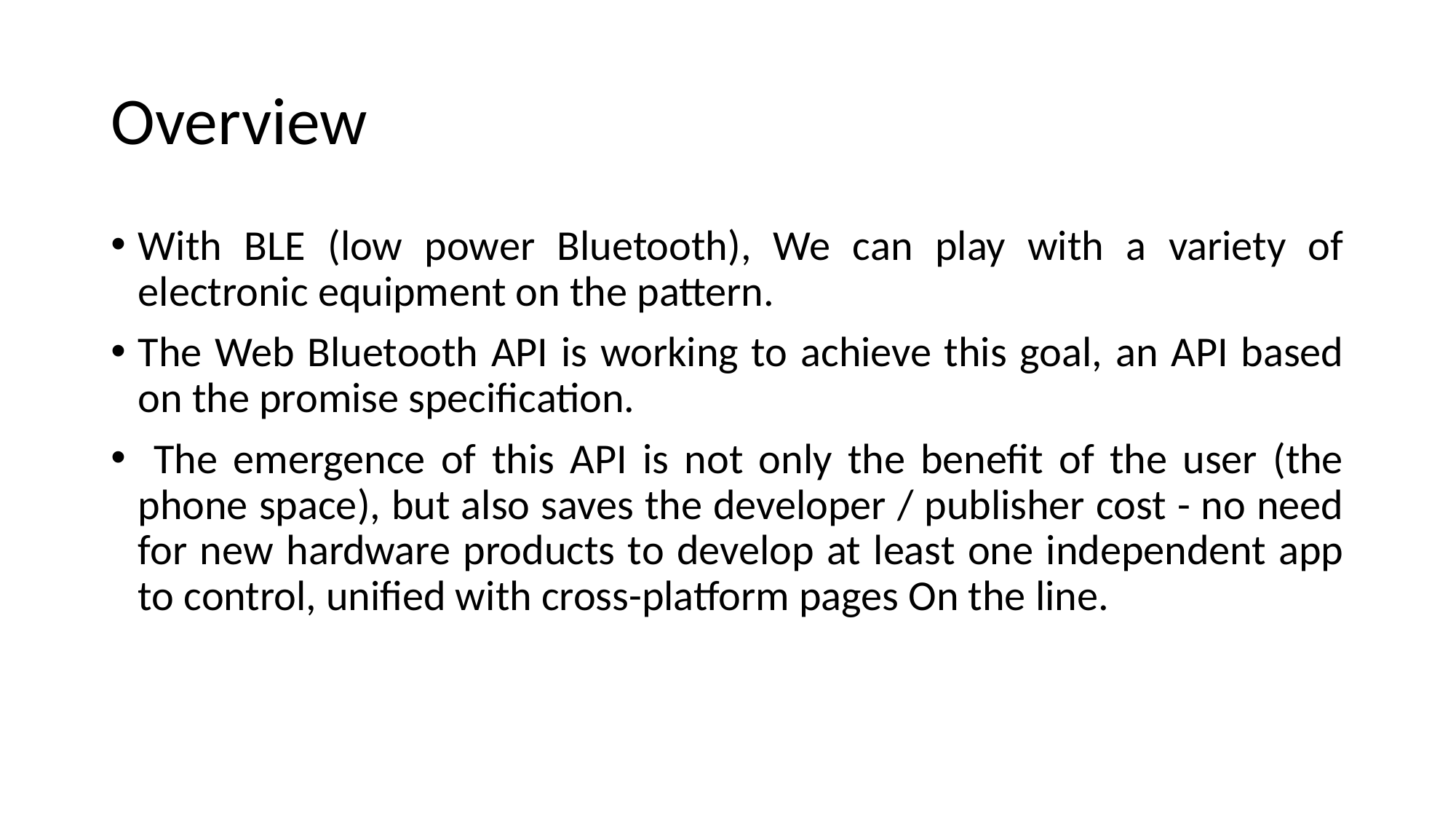

# Overview
With BLE (low power Bluetooth), We can play with a variety of electronic equipment on the pattern.
The Web Bluetooth API is working to achieve this goal, an API based on the promise specification.
 The emergence of this API is not only the benefit of the user (the phone space), but also saves the developer / publisher cost - no need for new hardware products to develop at least one independent app to control, unified with cross-platform pages On the line.